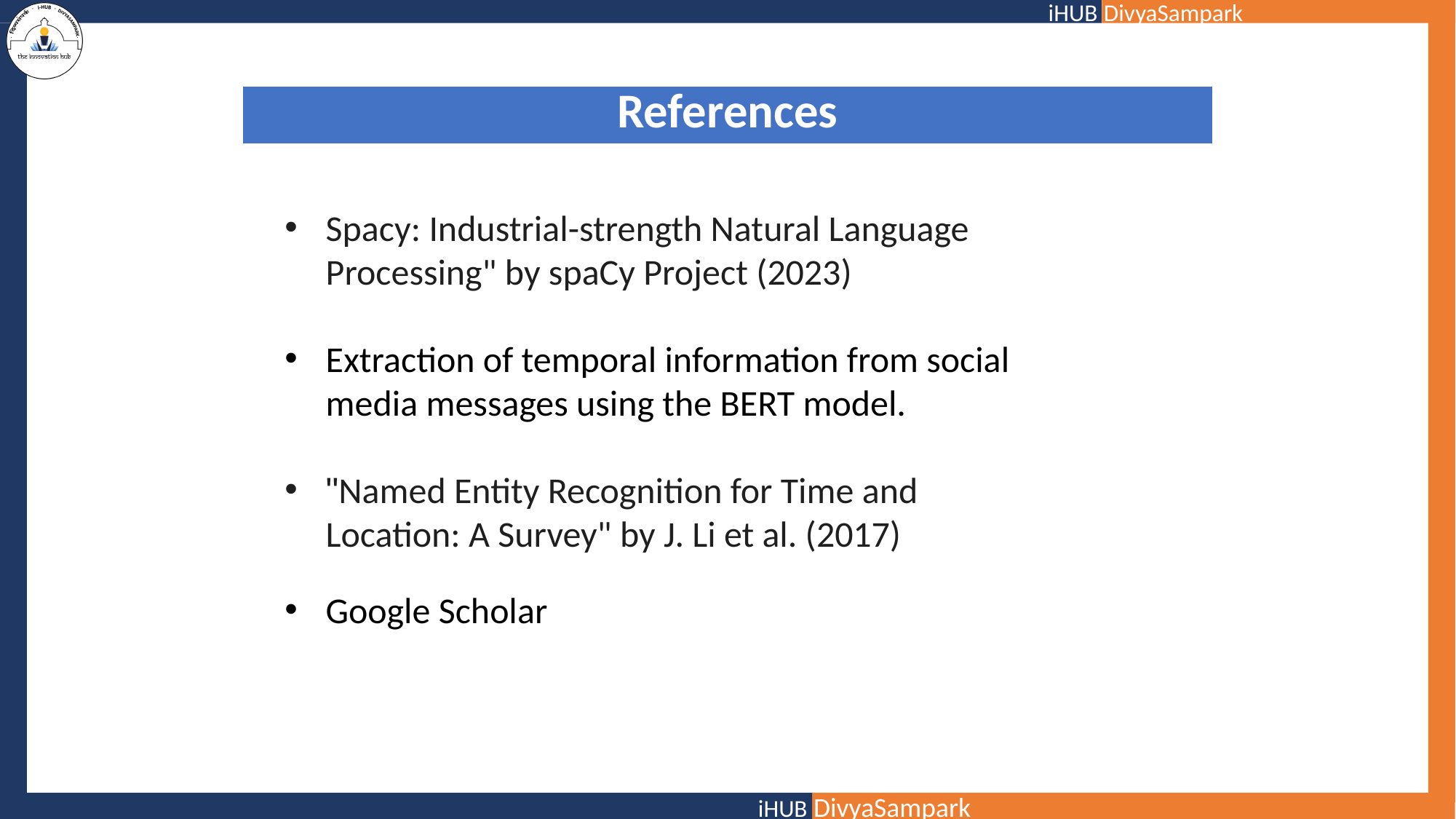

| References |
| --- |
Spacy: Industrial-strength Natural Language Processing" by spaCy Project (2023)

Extraction of temporal information from social media messages using the BERT model.

"Named Entity Recognition for Time and Location: A Survey" by J. Li et al. (2017)

Google Scholar